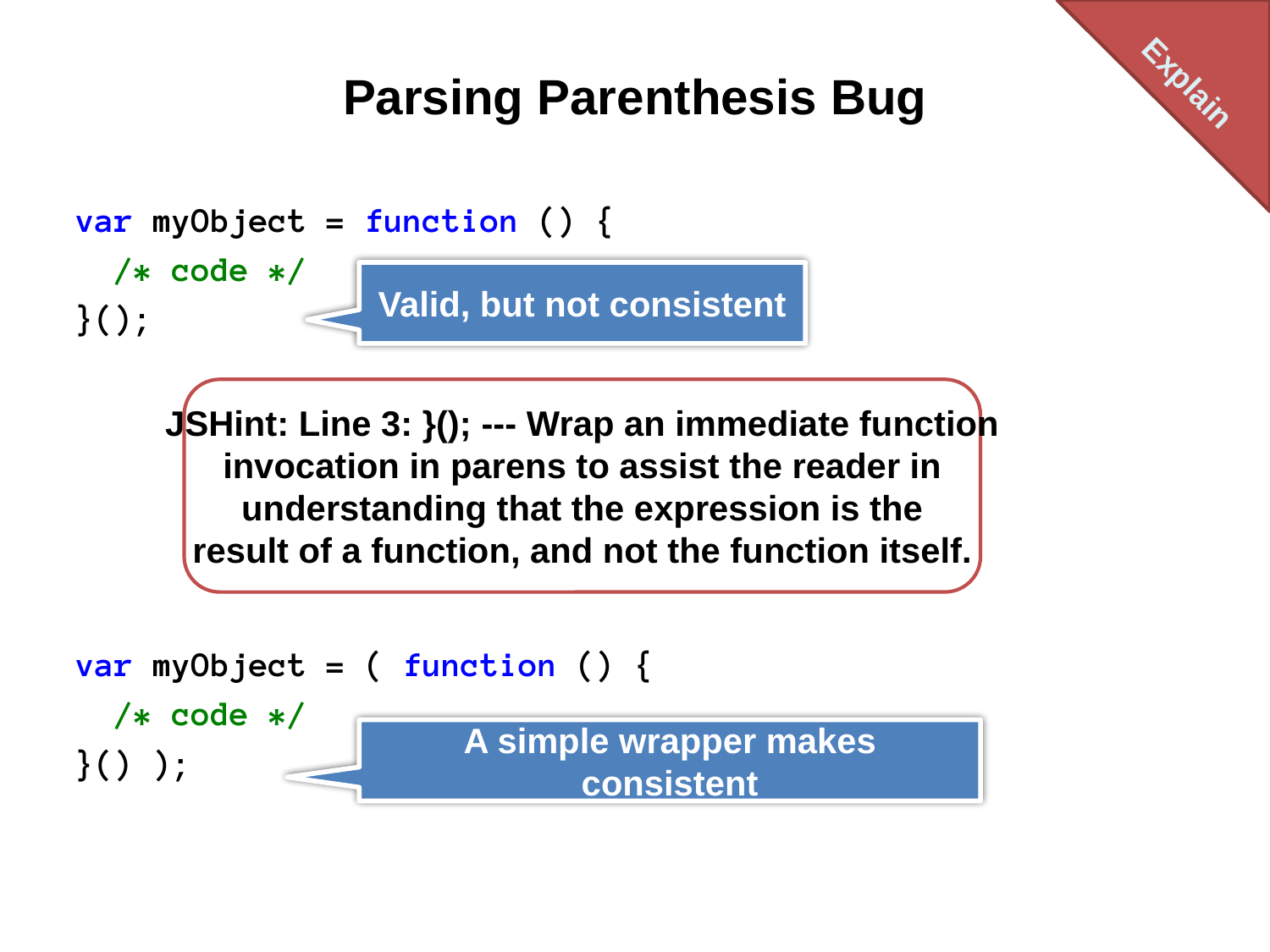

Explain
# Parsing Parenthesis Bug
var myObject = function () {
  /* code */
}();

var myObject = ( function () {
  /* code */
}() );

Valid, but not consistent
JSHint: Line 3: }(); --- Wrap an immediate function
invocation in parens to assist the reader in
understanding that the expression is the
result of a function, and not the function itself.
A simple wrapper makes consistent